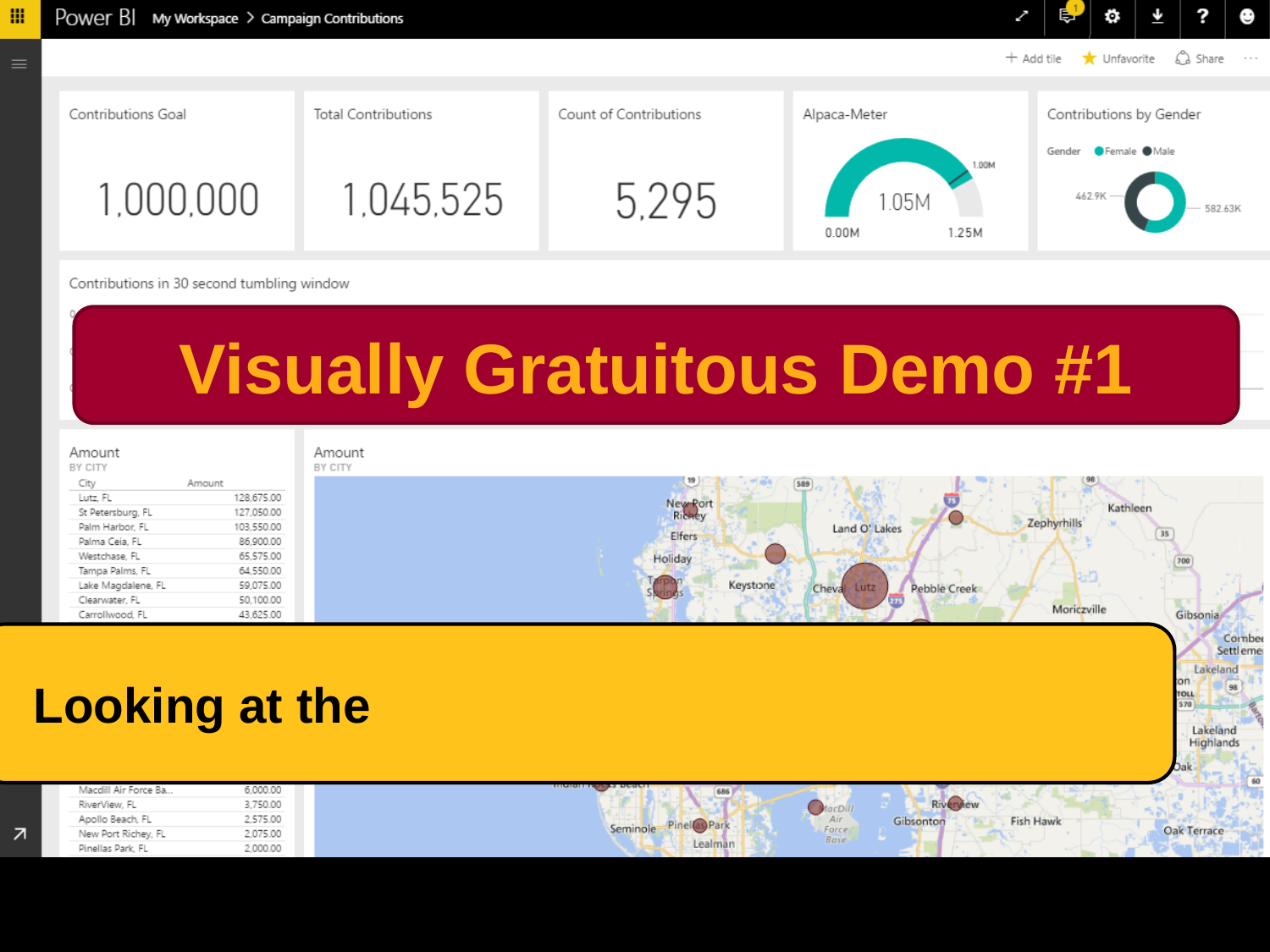

Visually Gratuitous Demo #1
# Looking at the